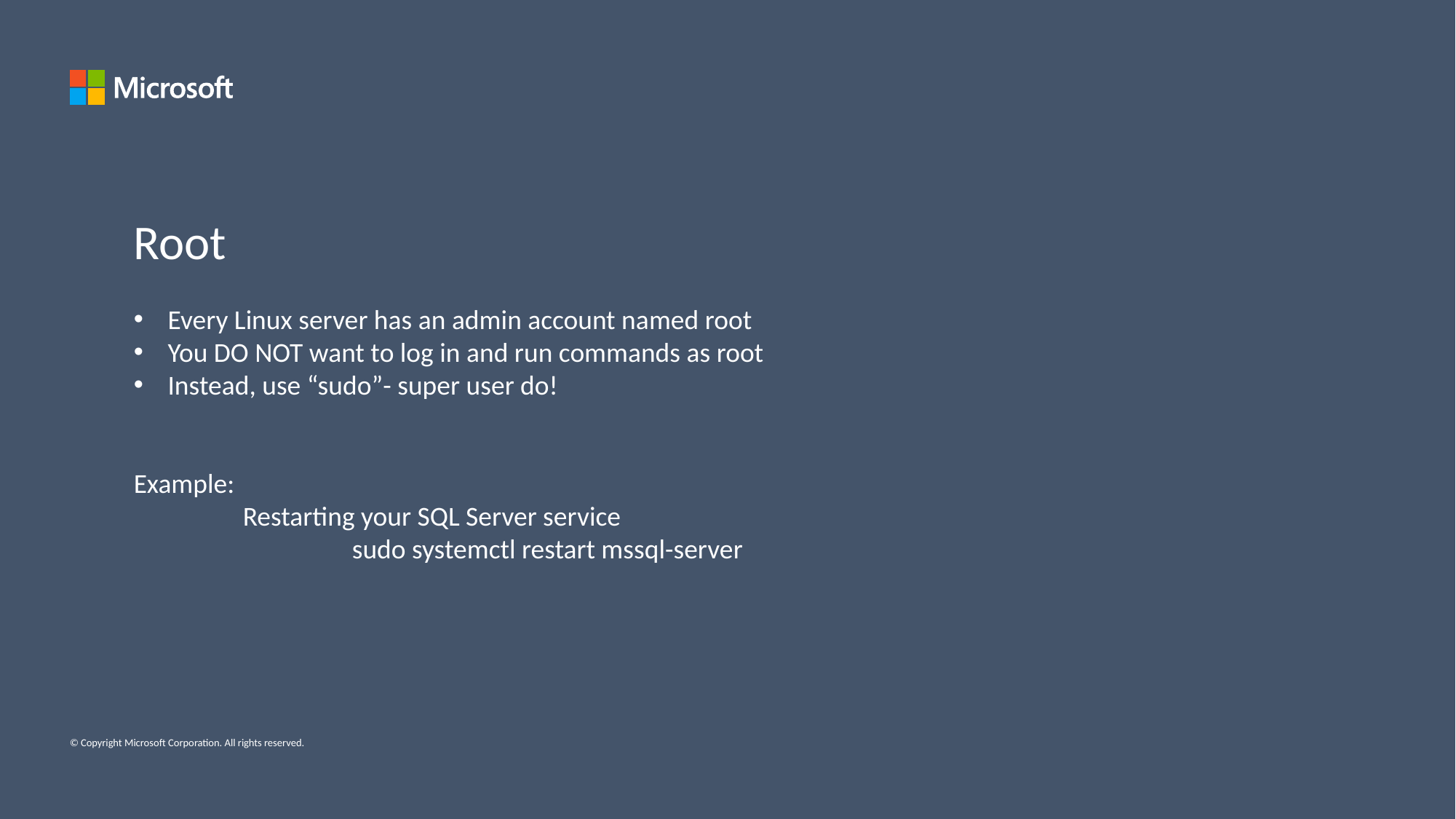

Root

Every Linux server has an admin account named root
You DO NOT want to log in and run commands as root
Instead, use “sudo”- super user do!

Example:
	Restarting your SQL Server service
		sudo systemctl restart mssql-server